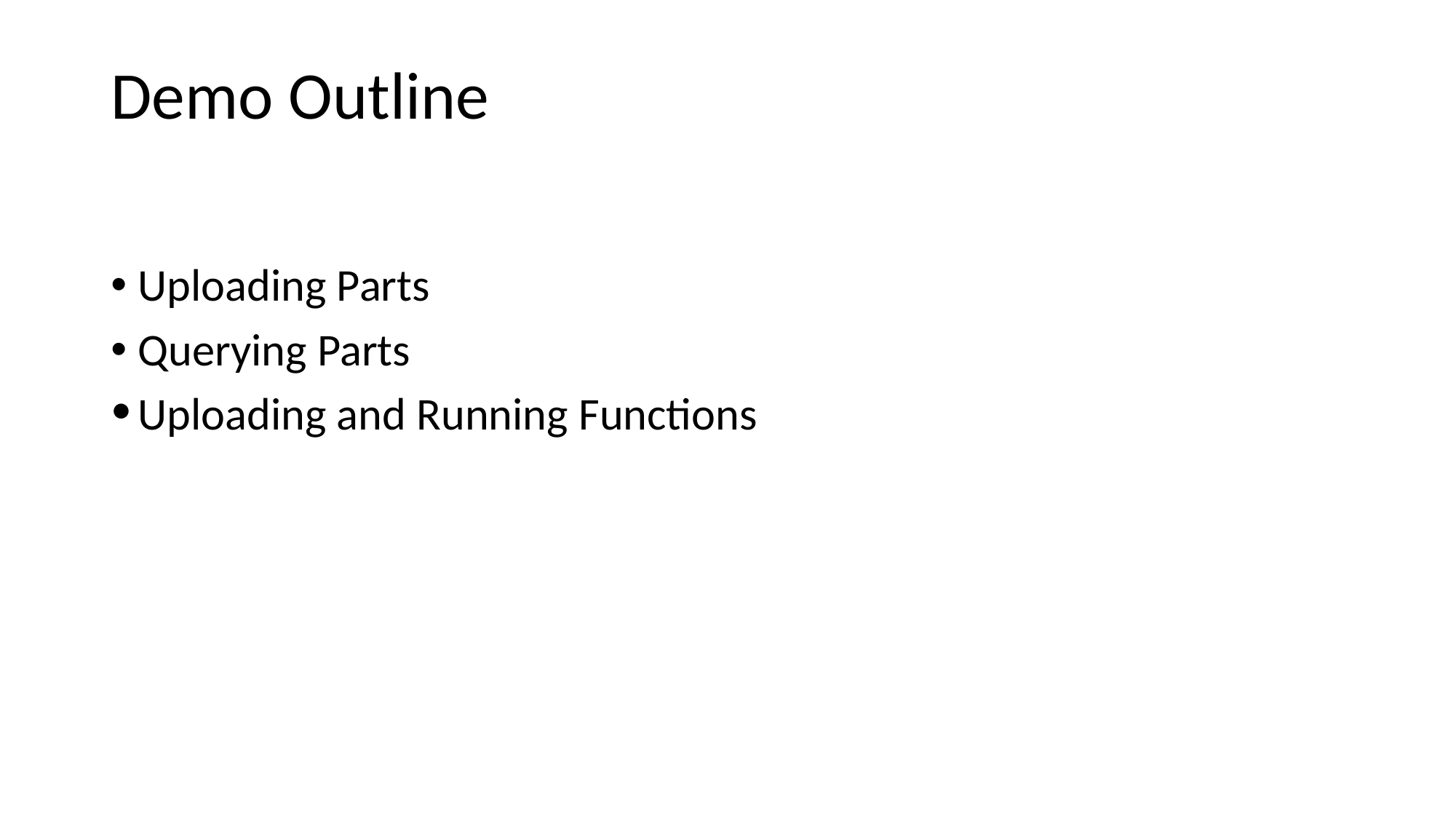

# Demo Outline
Uploading Parts
Querying Parts
Uploading and Running Functions